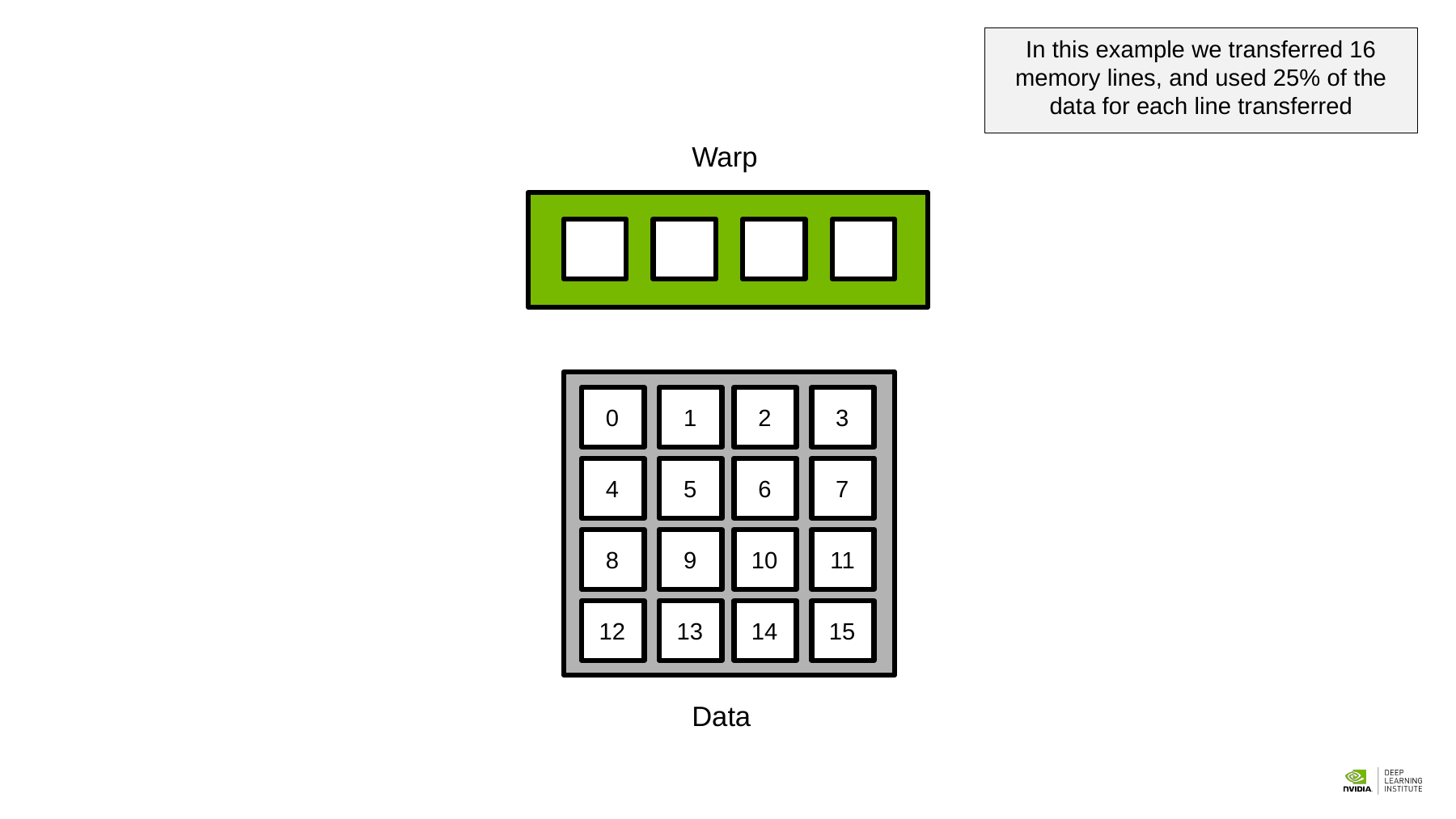

In this example we transferred 16 memory lines, and used 25% of the data for each line transferred
Warp

0
1
2
3

4
5
6
7

8
9
10
11

12
13
14
15
Data